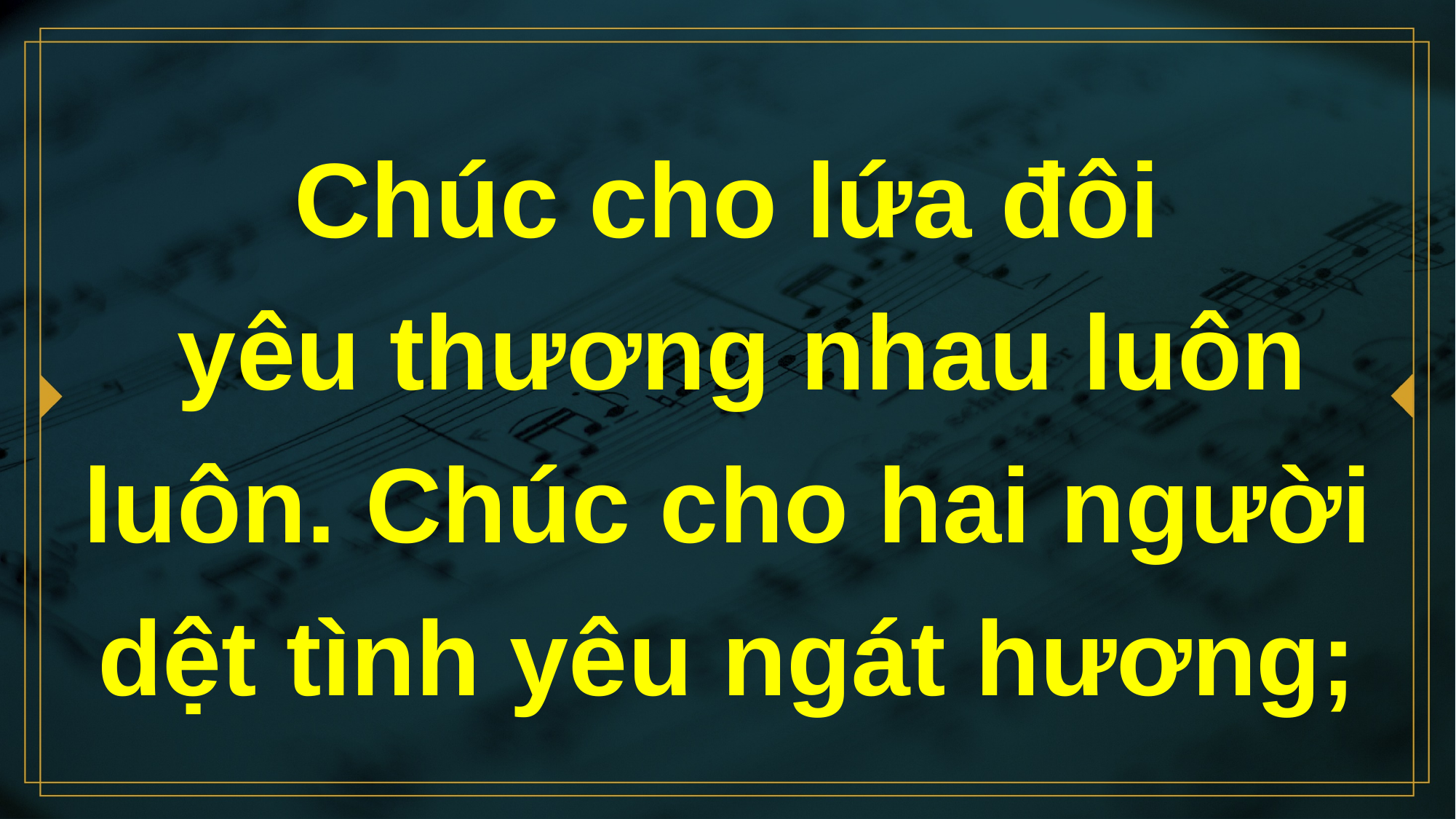

# Chúc cho lứa đôi yêu thương nhau luôn luôn. Chúc cho hai người dệt tình yêu ngát hương;